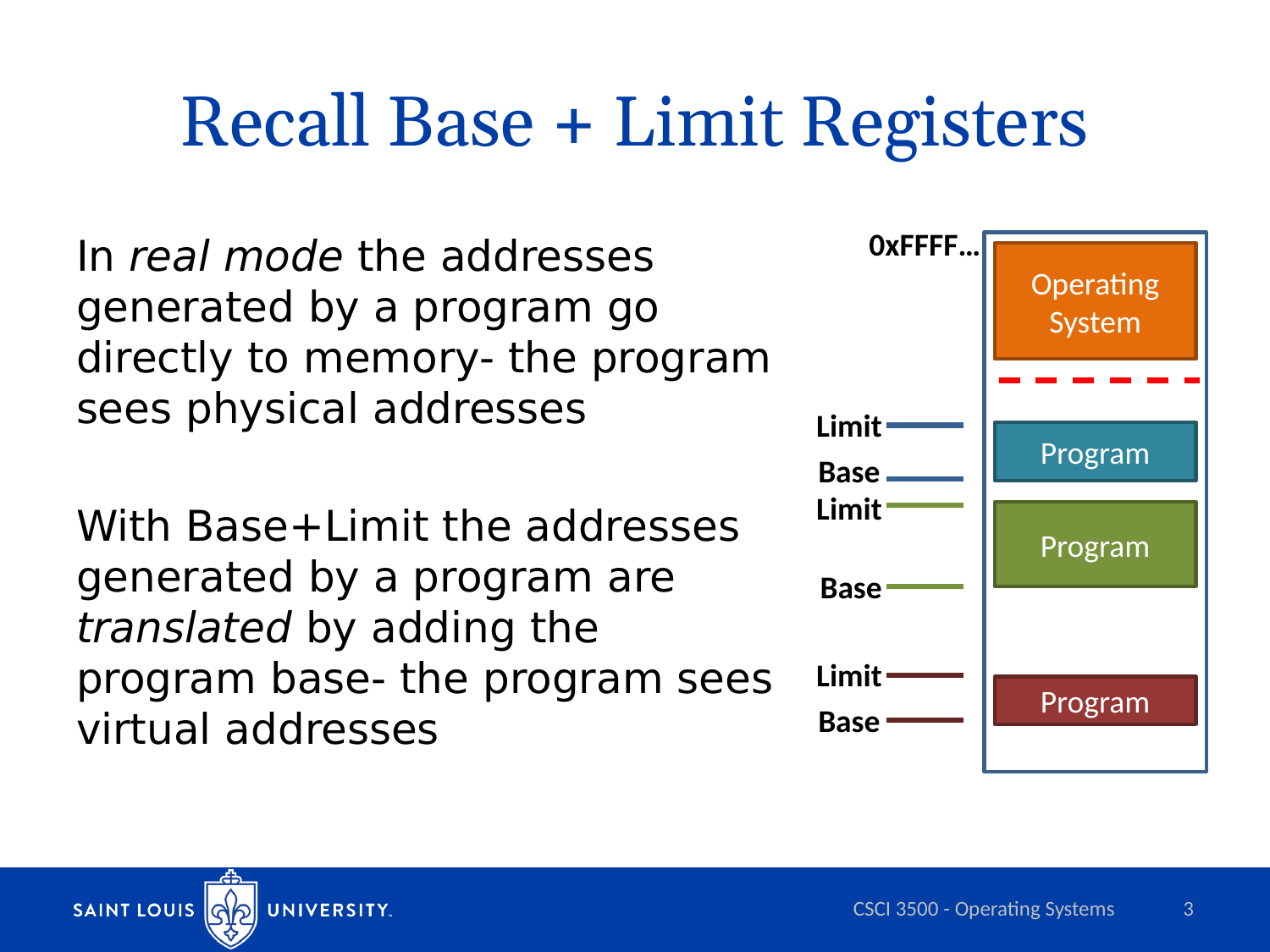

# Recall Base + Limit Registers
0xFFFF…

Operating System
Program
Program
Program
Limit
Base
Limit
Base
Limit
Base
In real mode the addresses generated by a program go directly to memory- the program sees physical addresses

With Base+Limit the addresses generated by a program are translated by adding the program base- the program sees virtual addresses

CSCI 3500 - Operating Systems
3